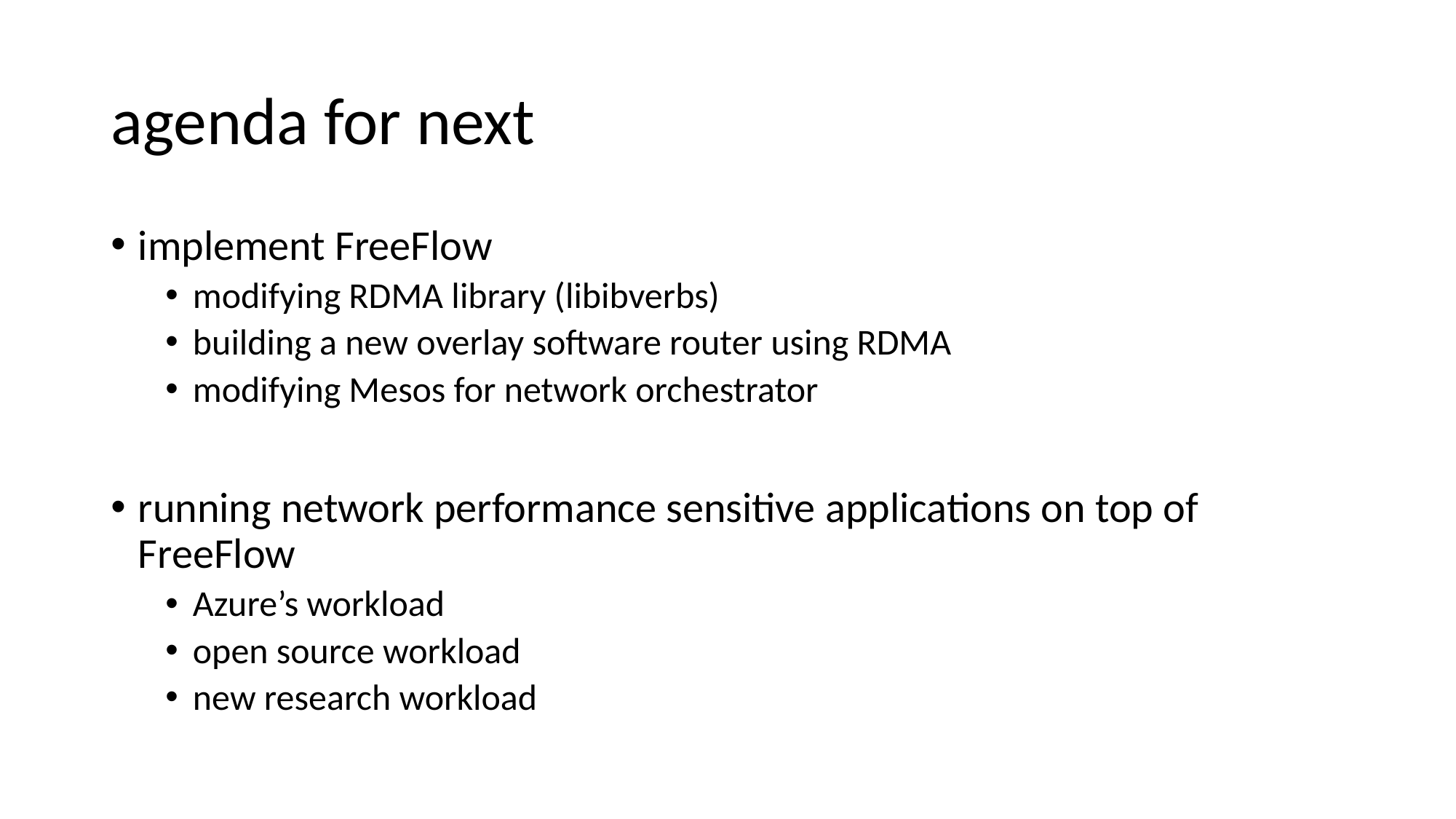

# agenda for next
implement FreeFlow
modifying RDMA library (libibverbs)
building a new overlay software router using RDMA
modifying Mesos for network orchestrator

running network performance sensitive applications on top of FreeFlow
Azure’s workload
open source workload
new research workload